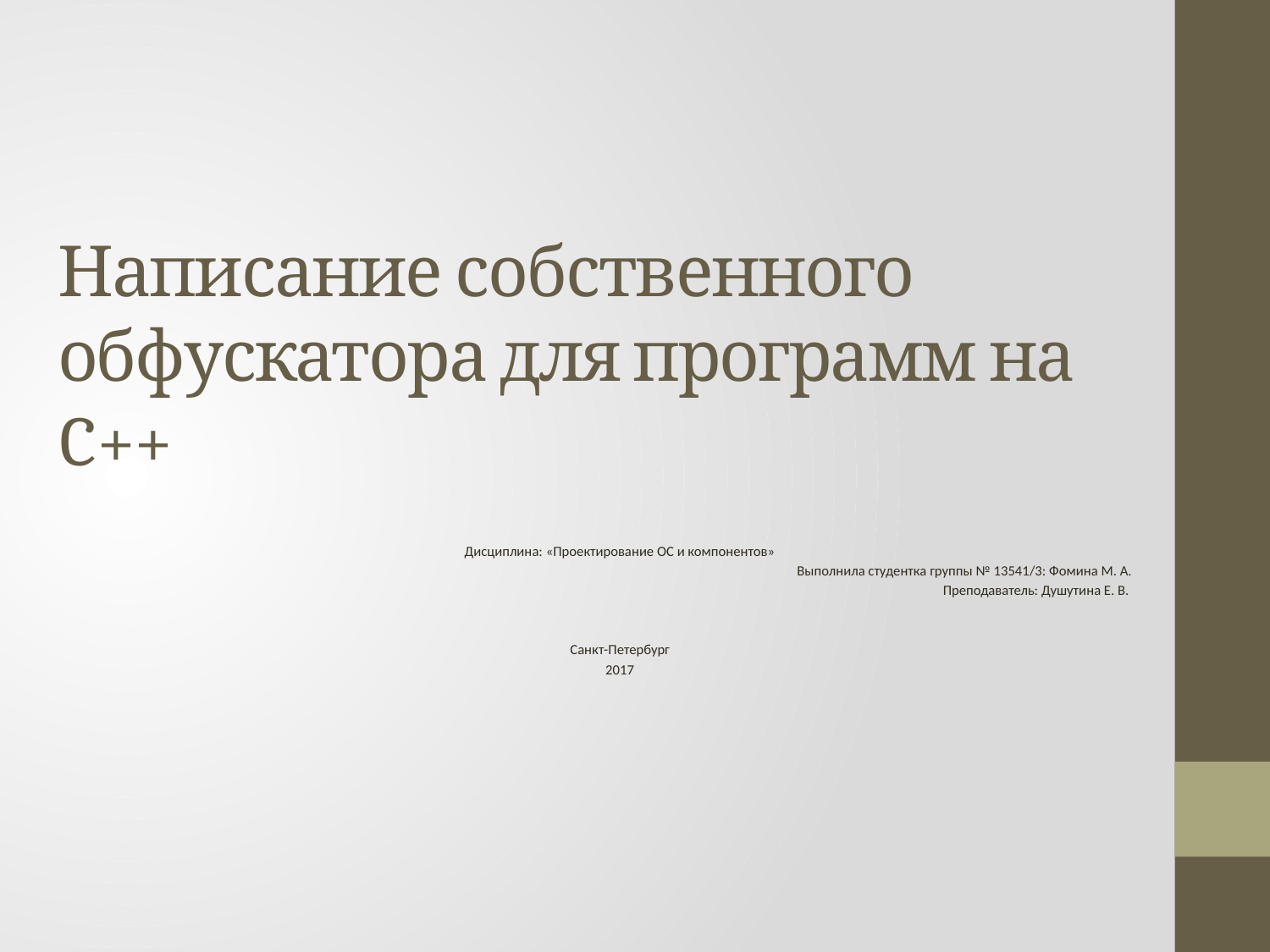

# Написание собственного обфускатора для программ на C++
Дисциплина: «Проектирование ОС и компонентов»
Выполнила студентка группы № 13541/3: Фомина М. А.
Преподаватель: Душутина Е. В.

Санкт-Петербург
2017